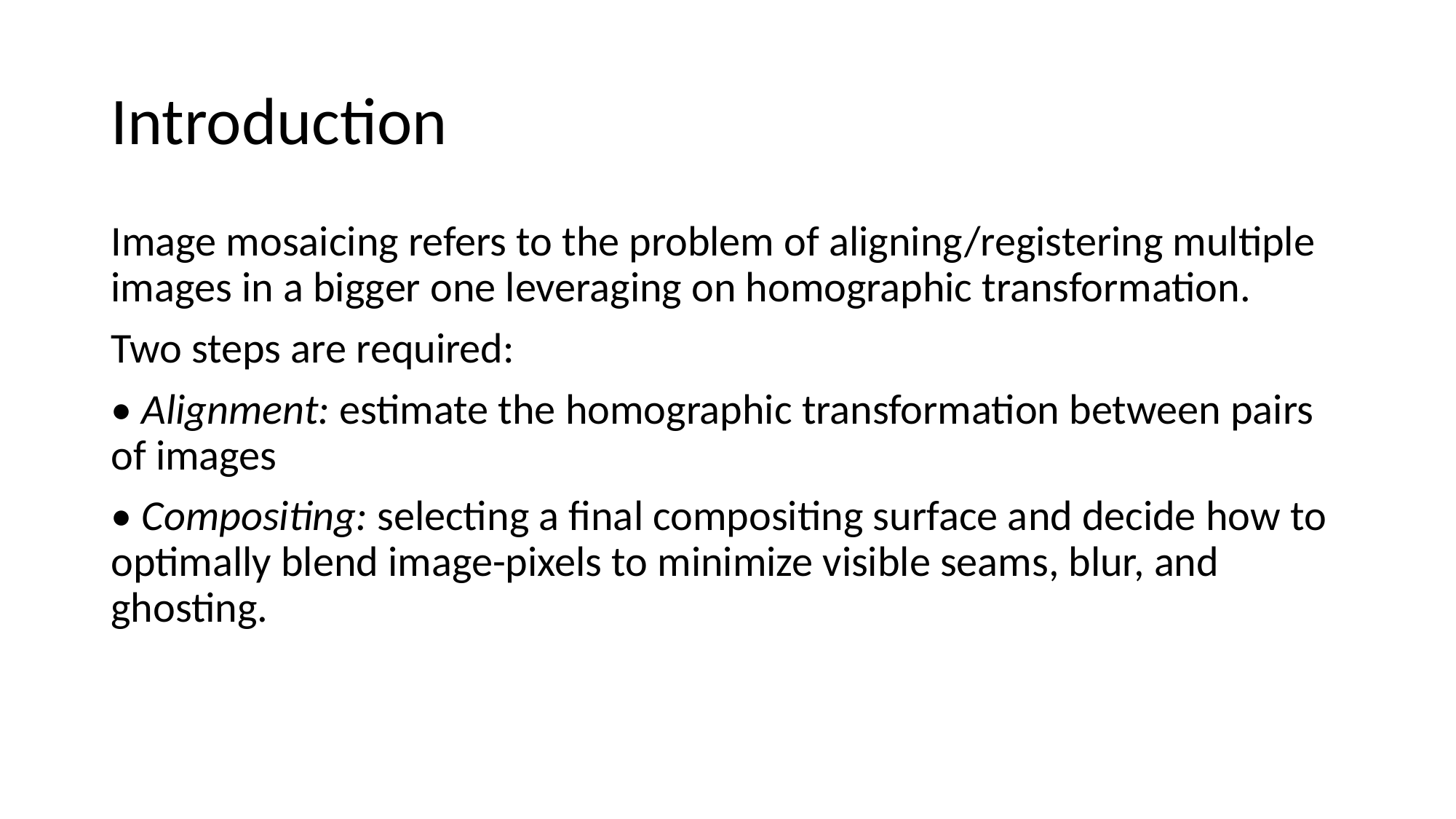

# Introduction
Image mosaicing refers to the problem of aligning/registering multiple images in a bigger one leveraging on homographic transformation.
Two steps are required:
• Alignment: estimate the homographic transformation between pairs of images
• Compositing: selecting a final compositing surface and decide how to optimally blend image-pixels to minimize visible seams, blur, and ghosting.